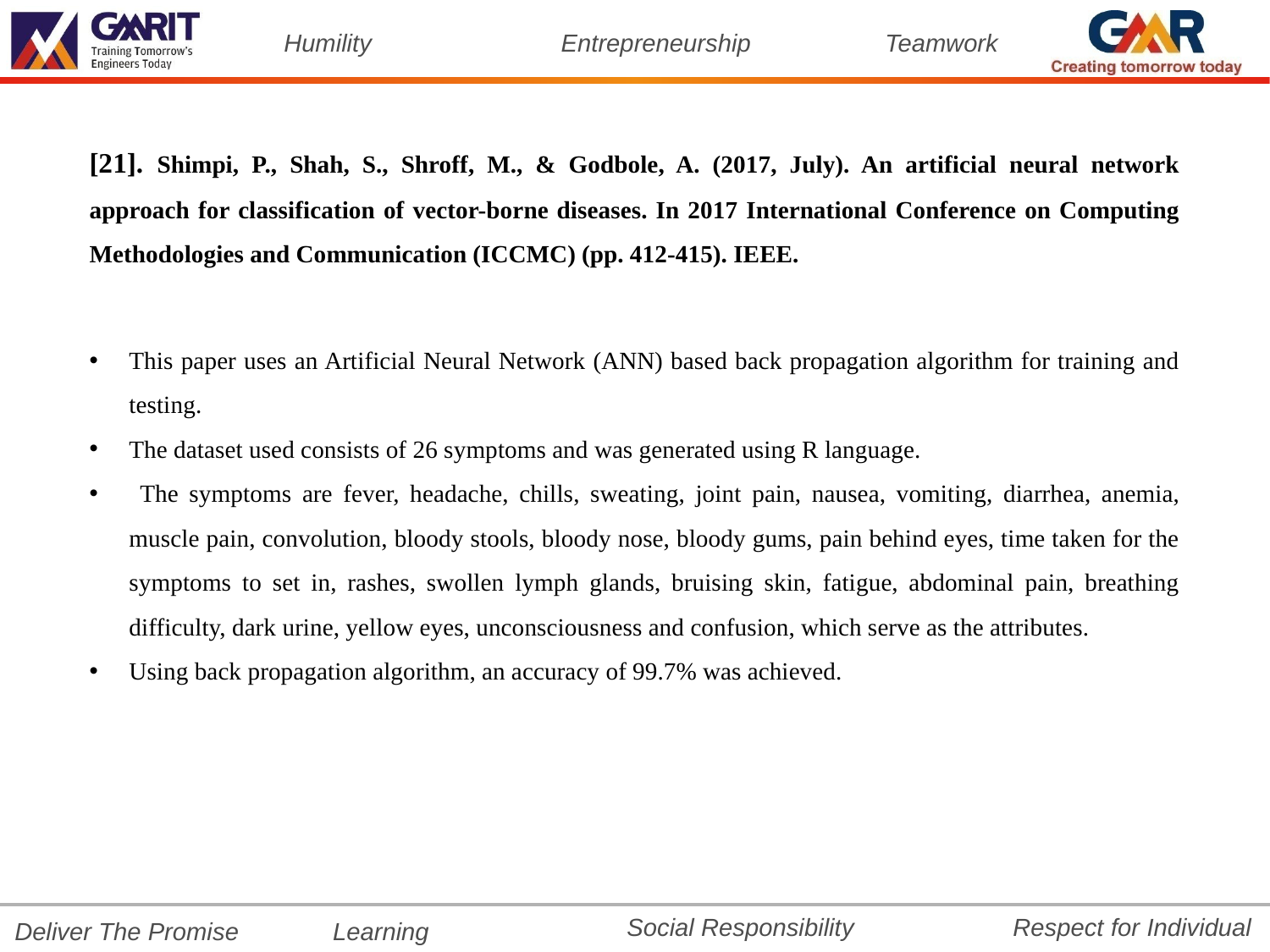

[21]. Shimpi, P., Shah, S., Shroff, M., & Godbole, A. (2017, July). An artificial neural network approach for classification of vector-borne diseases. In 2017 International Conference on Computing Methodologies and Communication (ICCMC) (pp. 412-415). IEEE.
This paper uses an Artificial Neural Network (ANN) based back propagation algorithm for training and testing.
The dataset used consists of 26 symptoms and was generated using R language.
 The symptoms are fever, headache, chills, sweating, joint pain, nausea, vomiting, diarrhea, anemia, muscle pain, convolution, bloody stools, bloody nose, bloody gums, pain behind eyes, time taken for the symptoms to set in, rashes, swollen lymph glands, bruising skin, fatigue, abdominal pain, breathing difficulty, dark urine, yellow eyes, unconsciousness and confusion, which serve as the attributes.
Using back propagation algorithm, an accuracy of 99.7% was achieved.